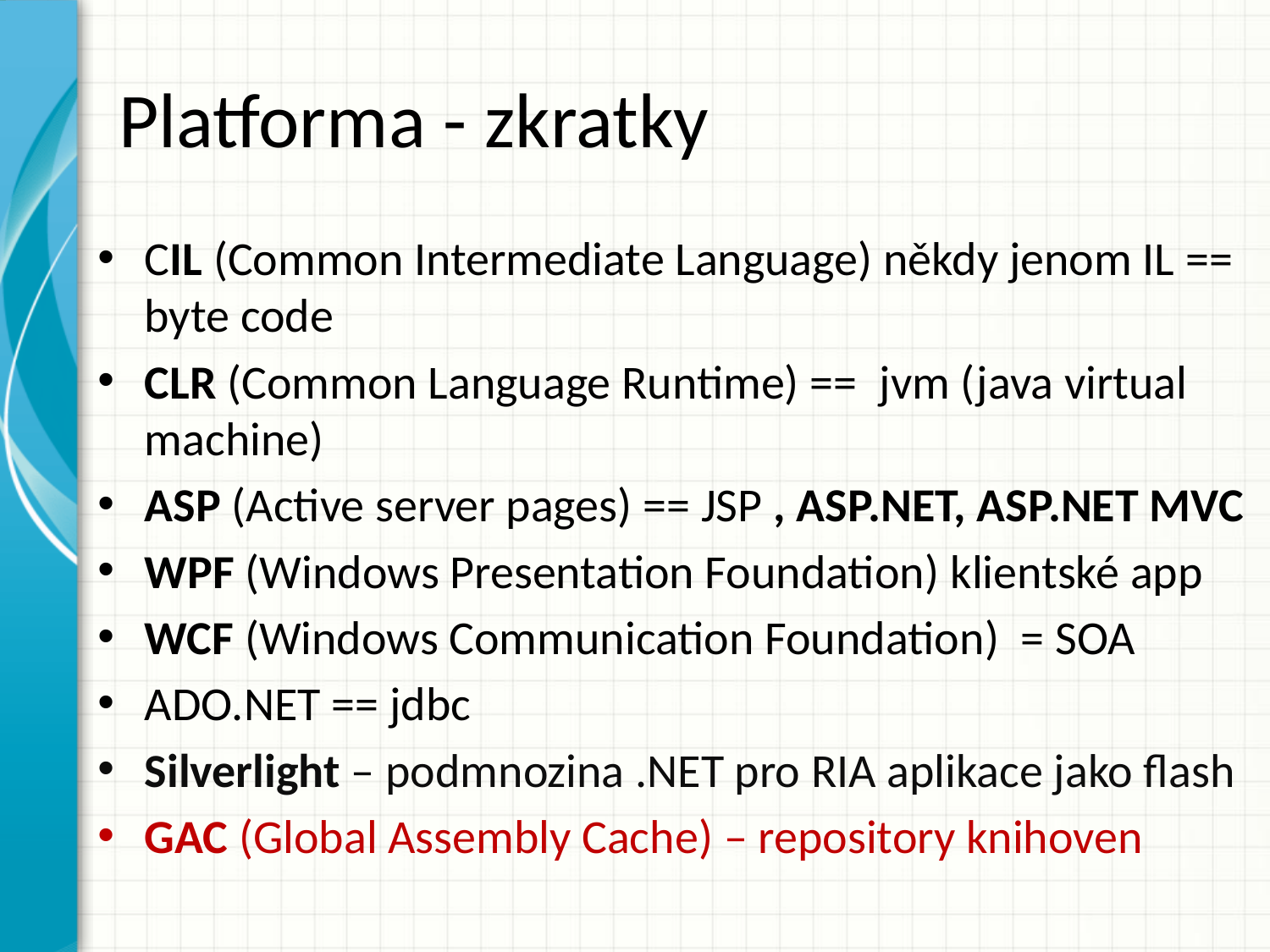

# Platforma - zkratky
CIL (Common Intermediate Language) někdy jenom IL == byte code
CLR (Common Language Runtime) ==  jvm (java virtual machine)
ASP (Active server pages) == JSP , ASP.NET, ASP.NET MVC
WPF (Windows Presentation Foundation) klientské app
WCF (Windows Communication Foundation)  = SOA
ADO.NET == jdbc
Silverlight – podmnozina .NET pro RIA aplikace jako flash
GAC (Global Assembly Cache) – repository knihoven